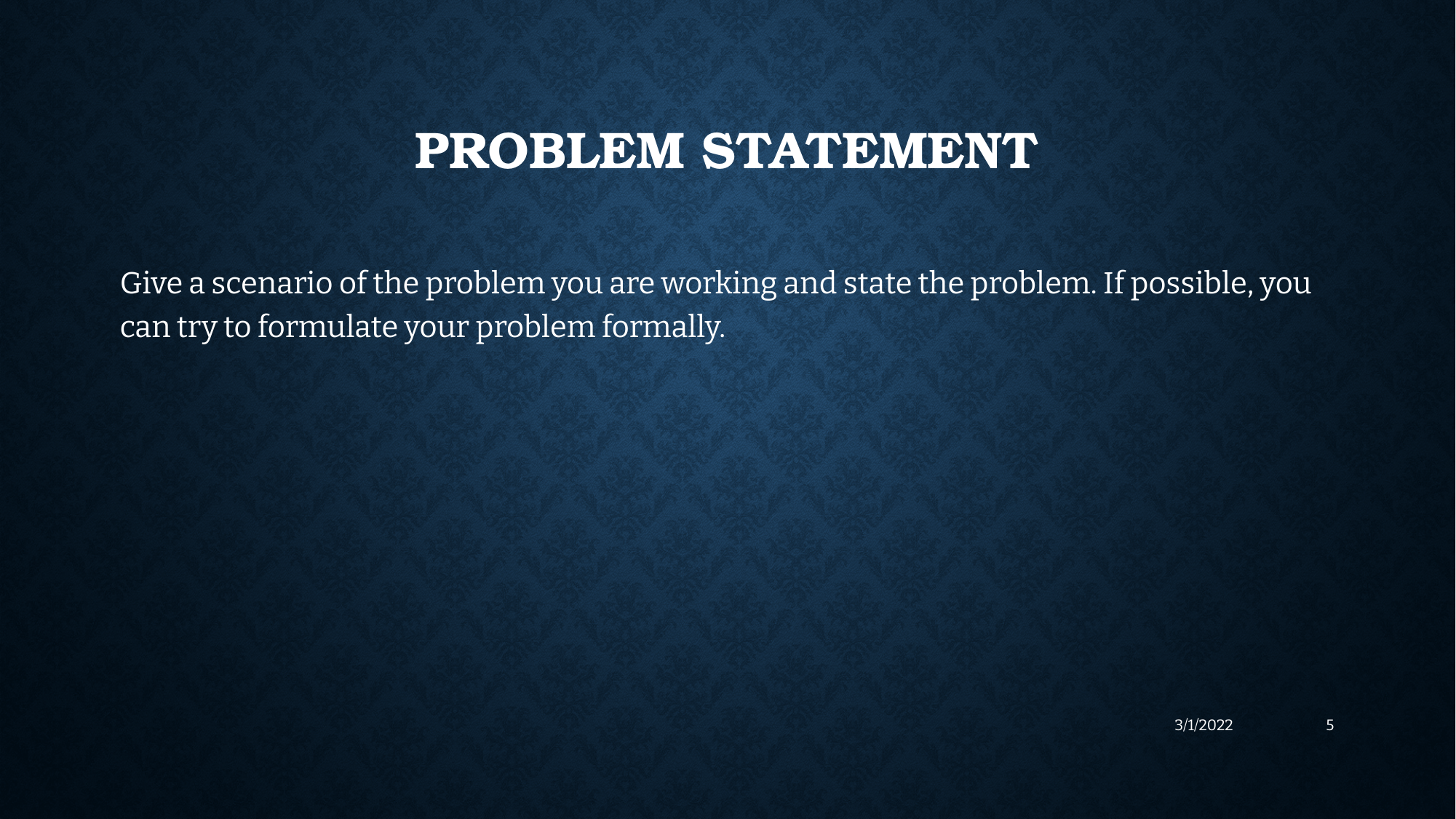

# PROBLEM STATEMENT
Give a scenario of the problem you are working and state the problem. If possible, you can try to formulate your problem formally.
3/1/2022
5